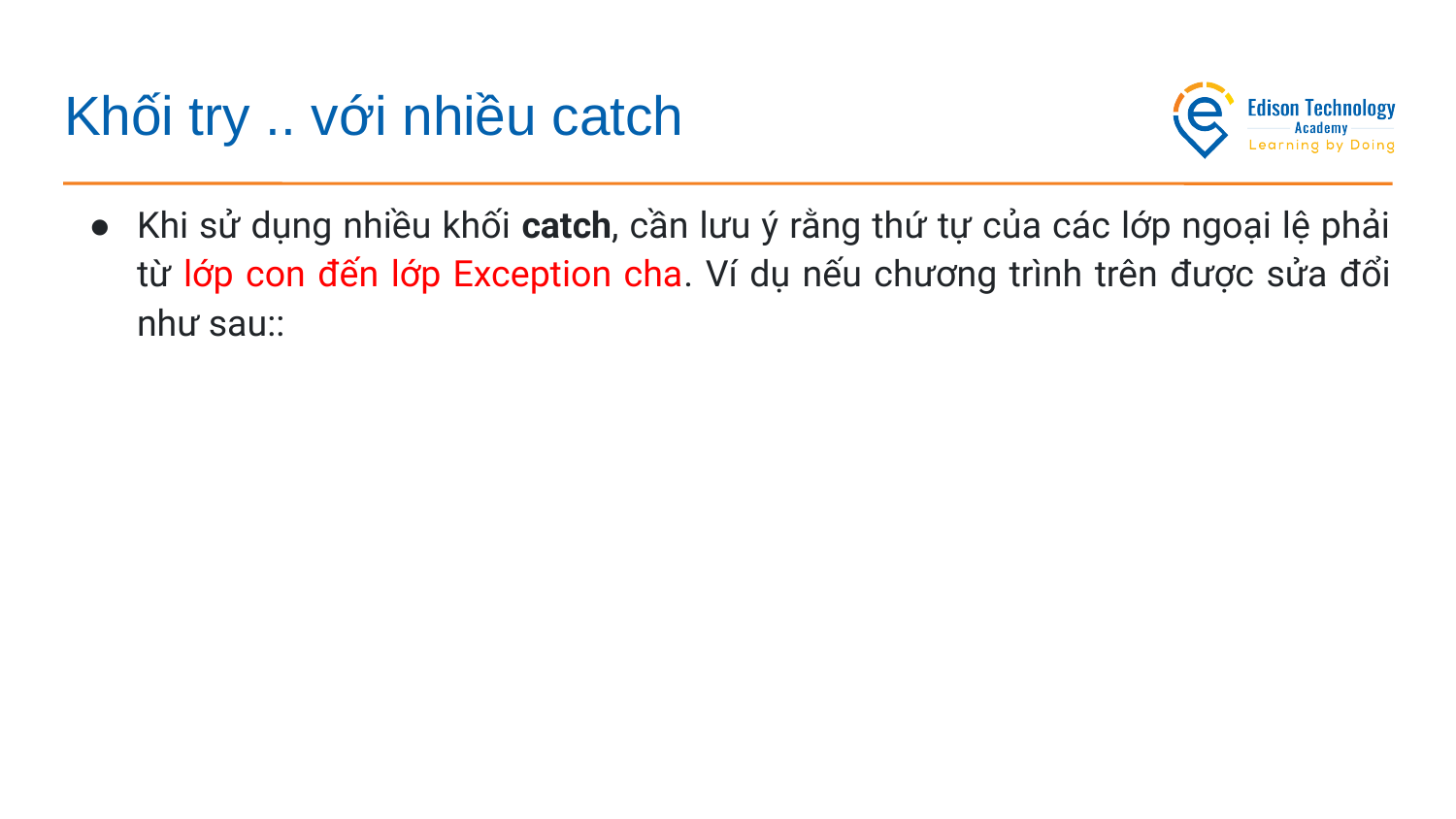

# Khối try .. với nhiều catch
Khi sử dụng nhiều khối catch, cần lưu ý rằng thứ tự của các lớp ngoại lệ phải từ lớp con đến lớp Exception cha. Ví dụ nếu chương trình trên được sửa đổi như sau::